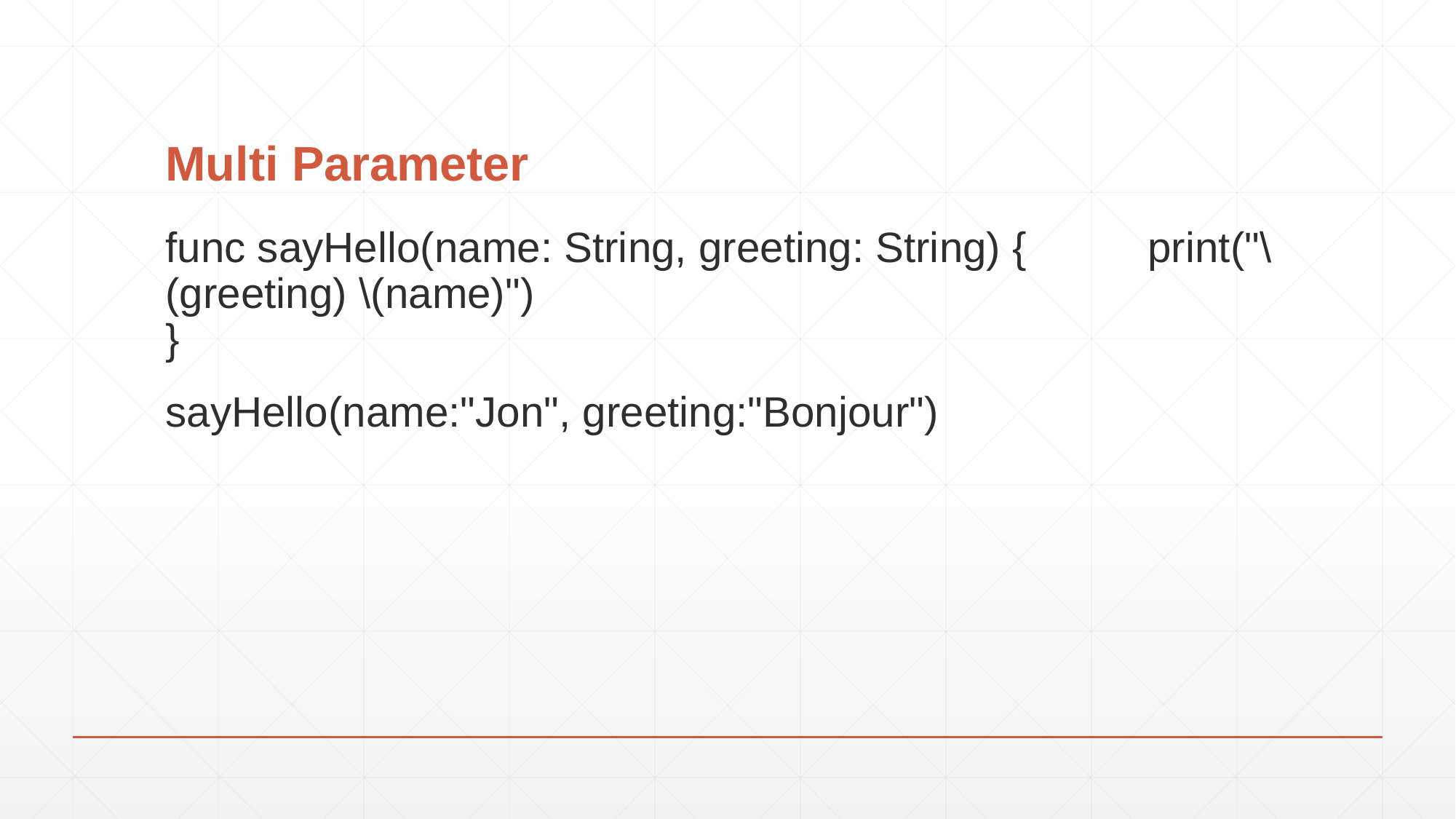

# Multi Parameter
func sayHello(name: String, greeting: String) { 	print("\(greeting) \(name)")
}
sayHello(name:"Jon", greeting:"Bonjour")